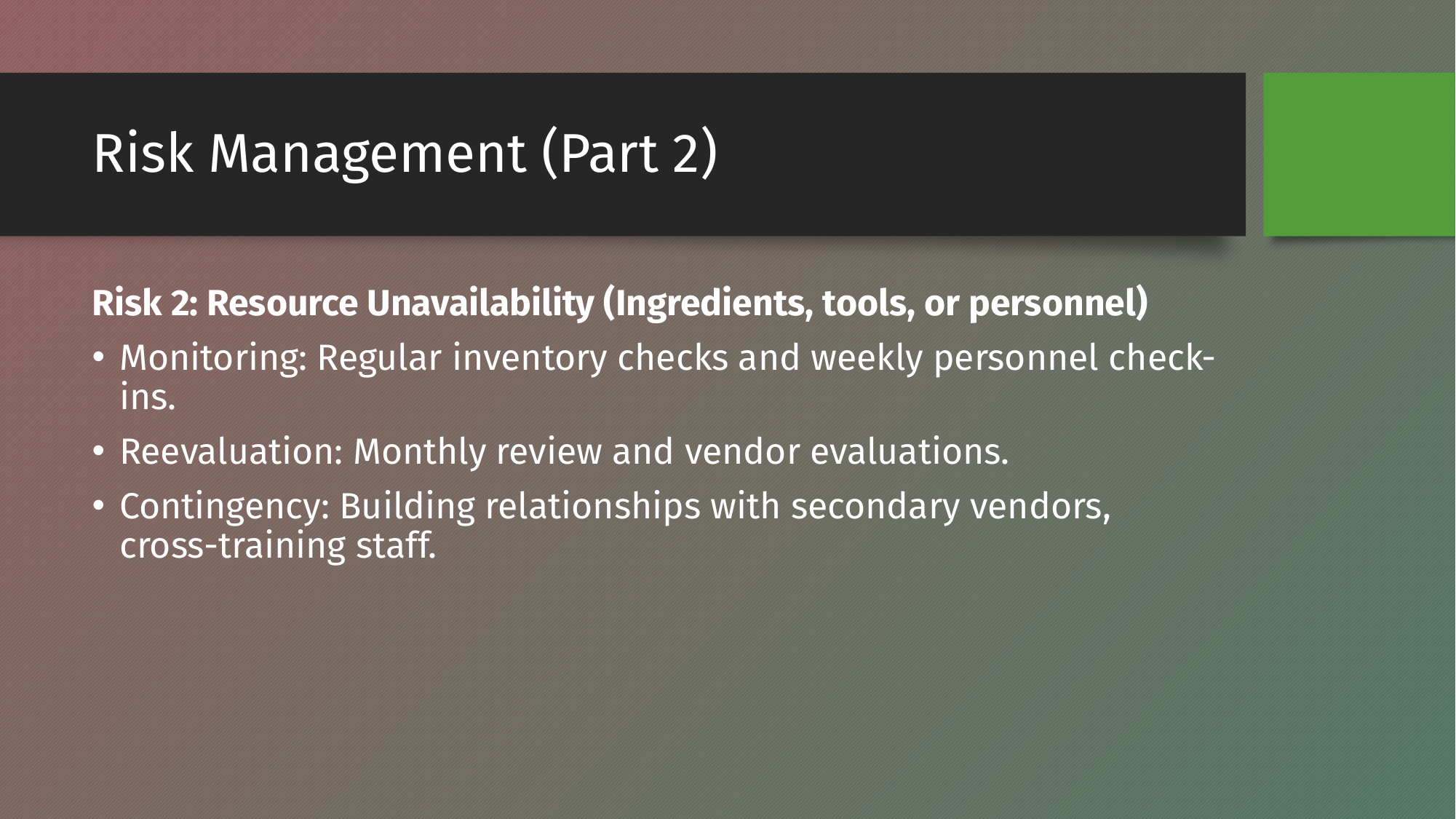

# Risk Management (Part 2)
Risk 2: Resource Unavailability (Ingredients, tools, or personnel)
Monitoring: Regular inventory checks and weekly personnel check-ins.
Reevaluation: Monthly review and vendor evaluations.
Contingency: Building relationships with secondary vendors, cross-training staff.